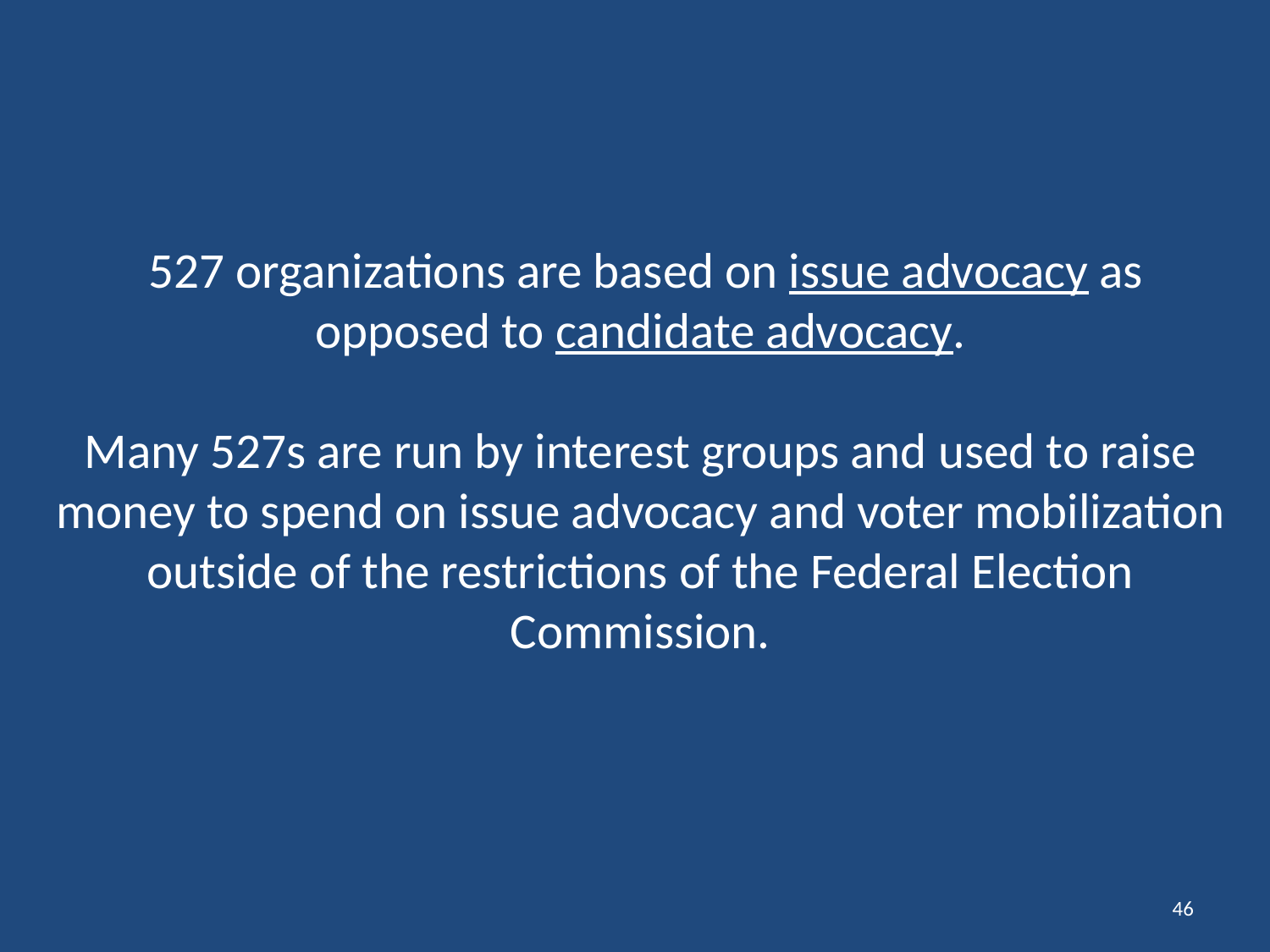

# 527 organizations are based on issue advocacy as opposed to candidate advocacy. Many 527s are run by interest groups and used to raise money to spend on issue advocacy and voter mobilization outside of the restrictions of the Federal Election Commission.
46